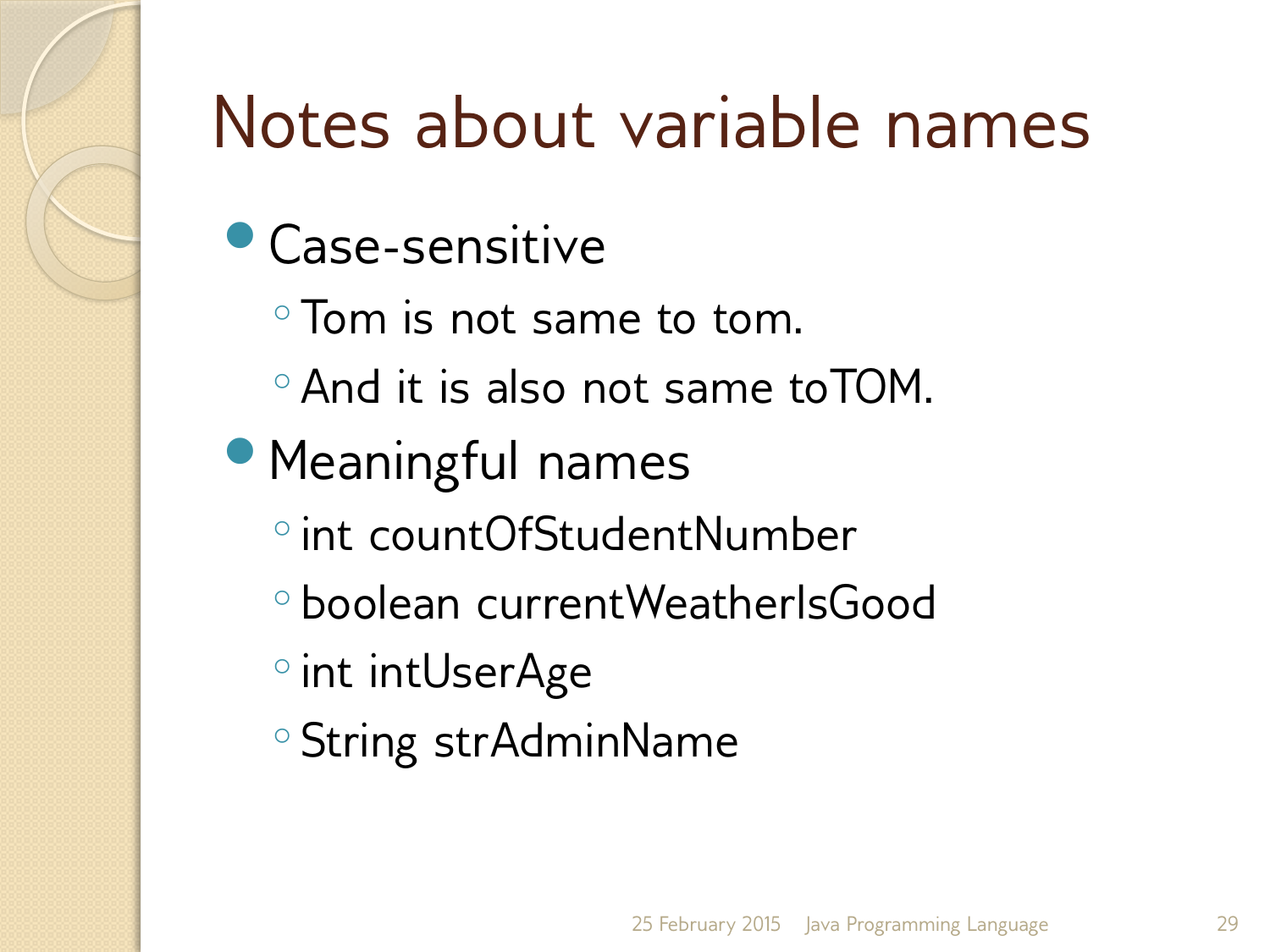

# Notes about variable names
Case-sensitive
Tom is not same to tom.
And it is also not same toTOM.
Meaningful names
int countOfStudentNumber
boolean currentWeatherIsGood
int intUserAge
String strAdminName
25 February 2015
Java Programming Language
29